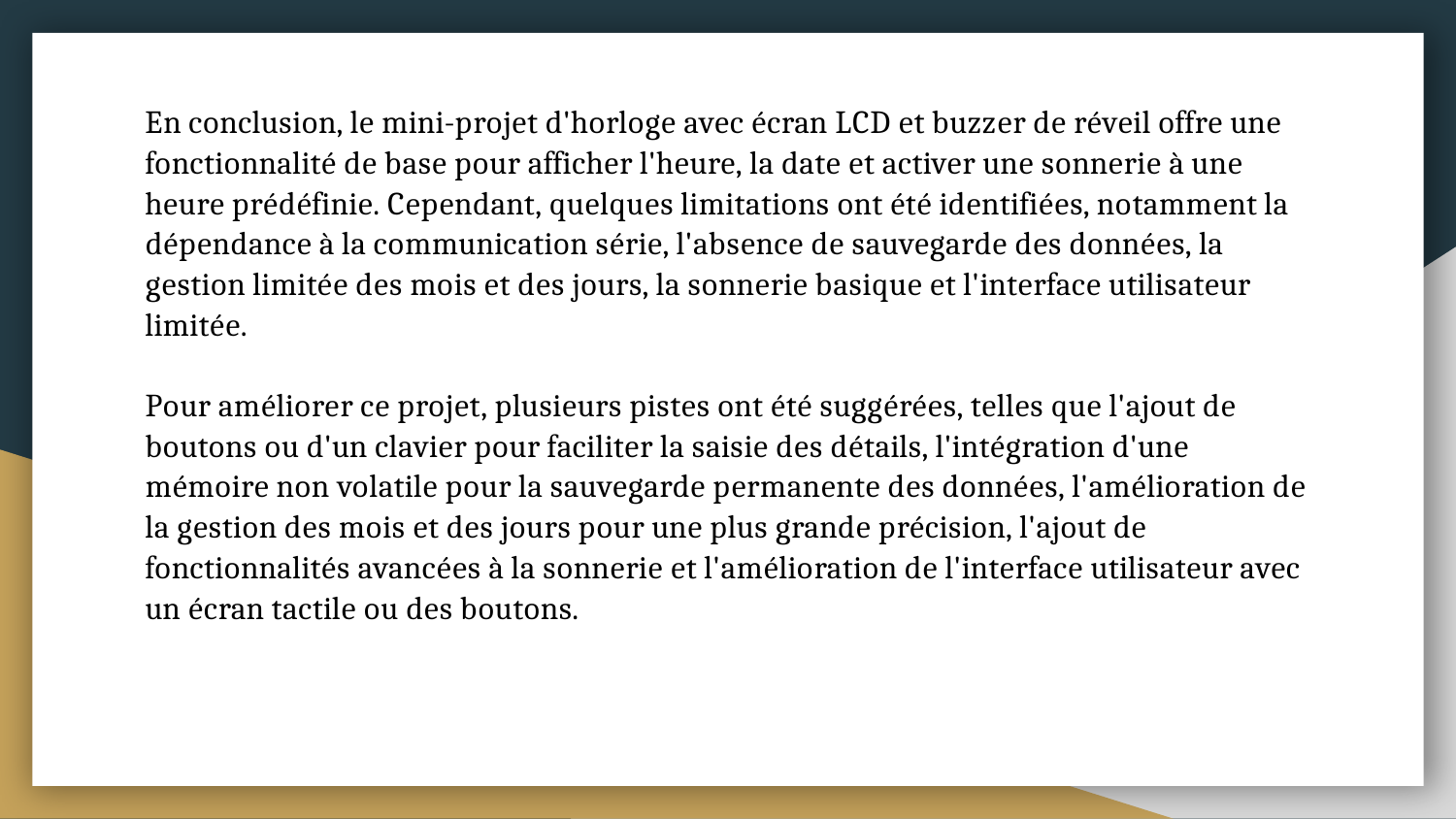

En conclusion, le mini-projet d'horloge avec écran LCD et buzzer de réveil offre une fonctionnalité de base pour afficher l'heure, la date et activer une sonnerie à une heure prédéfinie. Cependant, quelques limitations ont été identifiées, notamment la dépendance à la communication série, l'absence de sauvegarde des données, la gestion limitée des mois et des jours, la sonnerie basique et l'interface utilisateur limitée.

Pour améliorer ce projet, plusieurs pistes ont été suggérées, telles que l'ajout de boutons ou d'un clavier pour faciliter la saisie des détails, l'intégration d'une mémoire non volatile pour la sauvegarde permanente des données, l'amélioration de la gestion des mois et des jours pour une plus grande précision, l'ajout de fonctionnalités avancées à la sonnerie et l'amélioration de l'interface utilisateur avec un écran tactile ou des boutons.